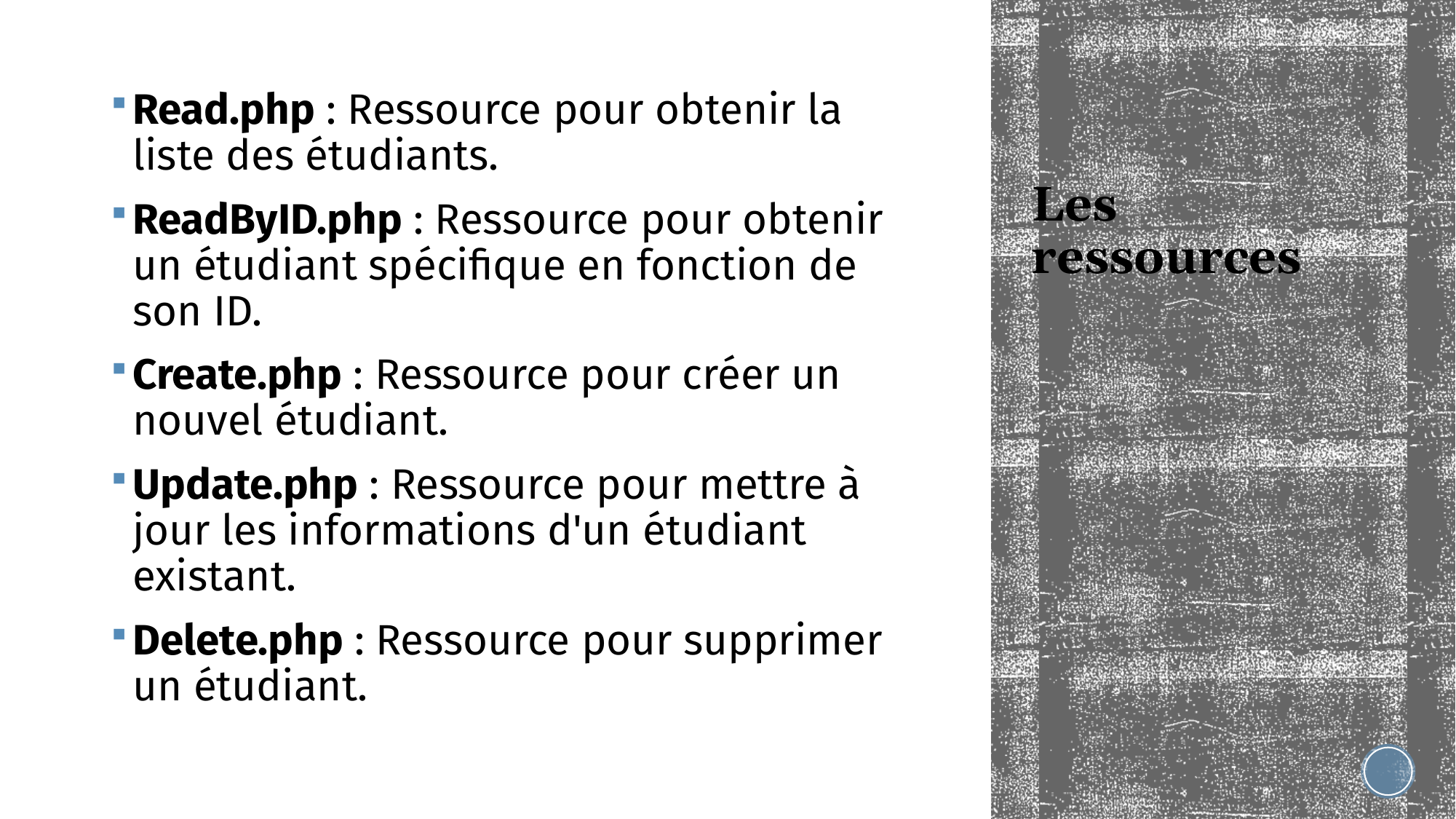

Read.php : Ressource pour obtenir la liste des étudiants.
ReadByID.php : Ressource pour obtenir un étudiant spécifique en fonction de son ID.
Create.php : Ressource pour créer un nouvel étudiant.
Update.php : Ressource pour mettre à jour les informations d'un étudiant existant.
Delete.php : Ressource pour supprimer un étudiant.

# Les ressources